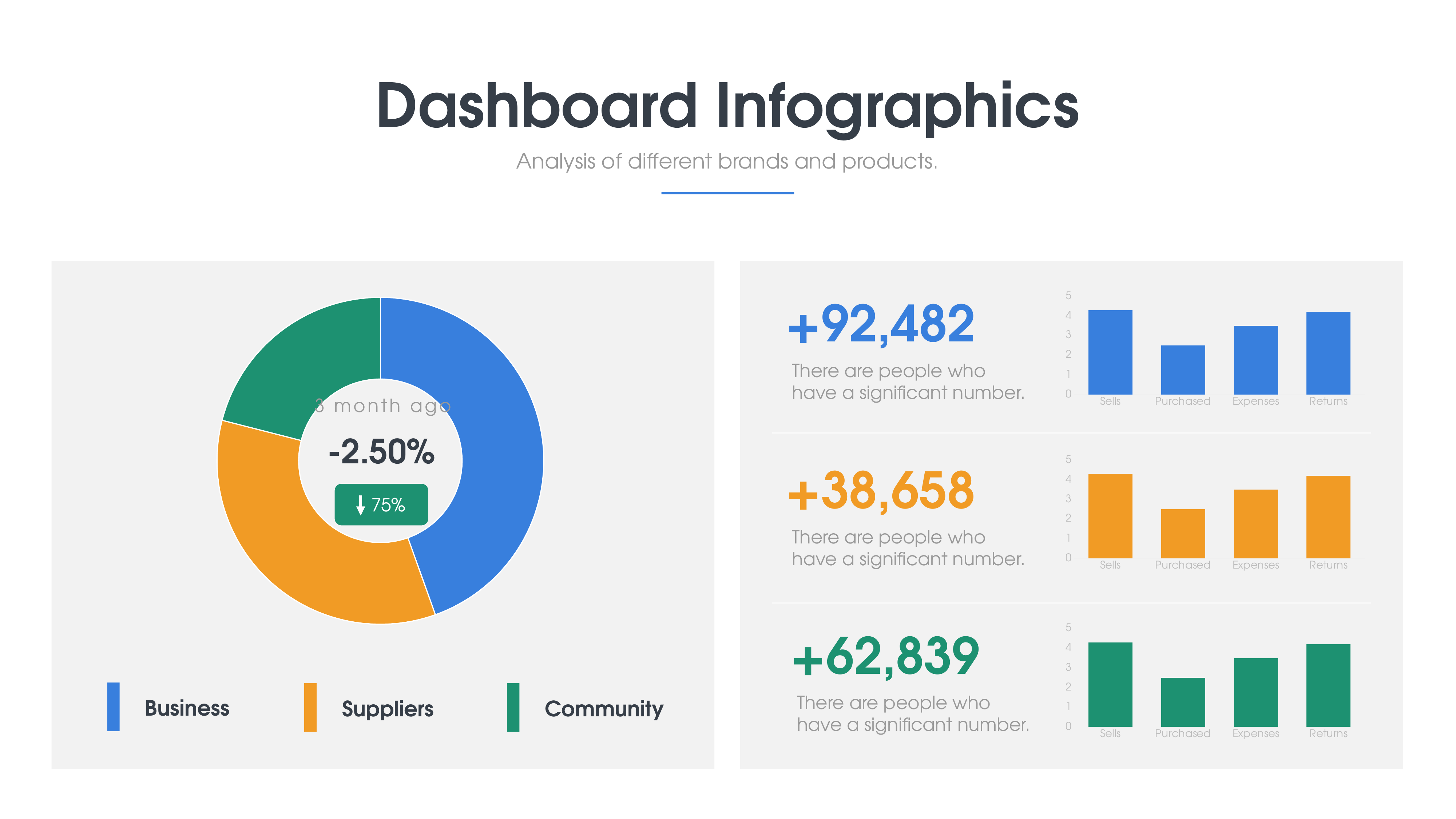

Dashboard Infographics
Analysis of different brands and products.

+92,482

### Chart

| Category | Series 1 |
|---|---|
| Sells | 4.3 |
| Purchased | 2.5 |
| Expenses | 3.5 |
| Returns | 4.2 |

### Chart

| Category | Sales |
|---|---|
| 1st Qtr | 5.3 |
| 2nd Qtr | 4.1 |
| 2nd Qtr | 2.5 |
There are people who
have a significant number.
3 month ago
-2.50%

### Chart

| Category | Series 1 |
|---|---|
| Sells | 4.3 |
| Purchased | 2.5 |
| Expenses | 3.5 |
| Returns | 4.2 |
+38,658

75%
There are people who
have a significant number.
+62,839

### Chart

| Category | Series 1 |
|---|---|
| Sells | 4.3 |
| Purchased | 2.5 |
| Expenses | 3.5 |
| Returns | 4.2 |

Business
Suppliers
Community
There are people who
have a significant number.